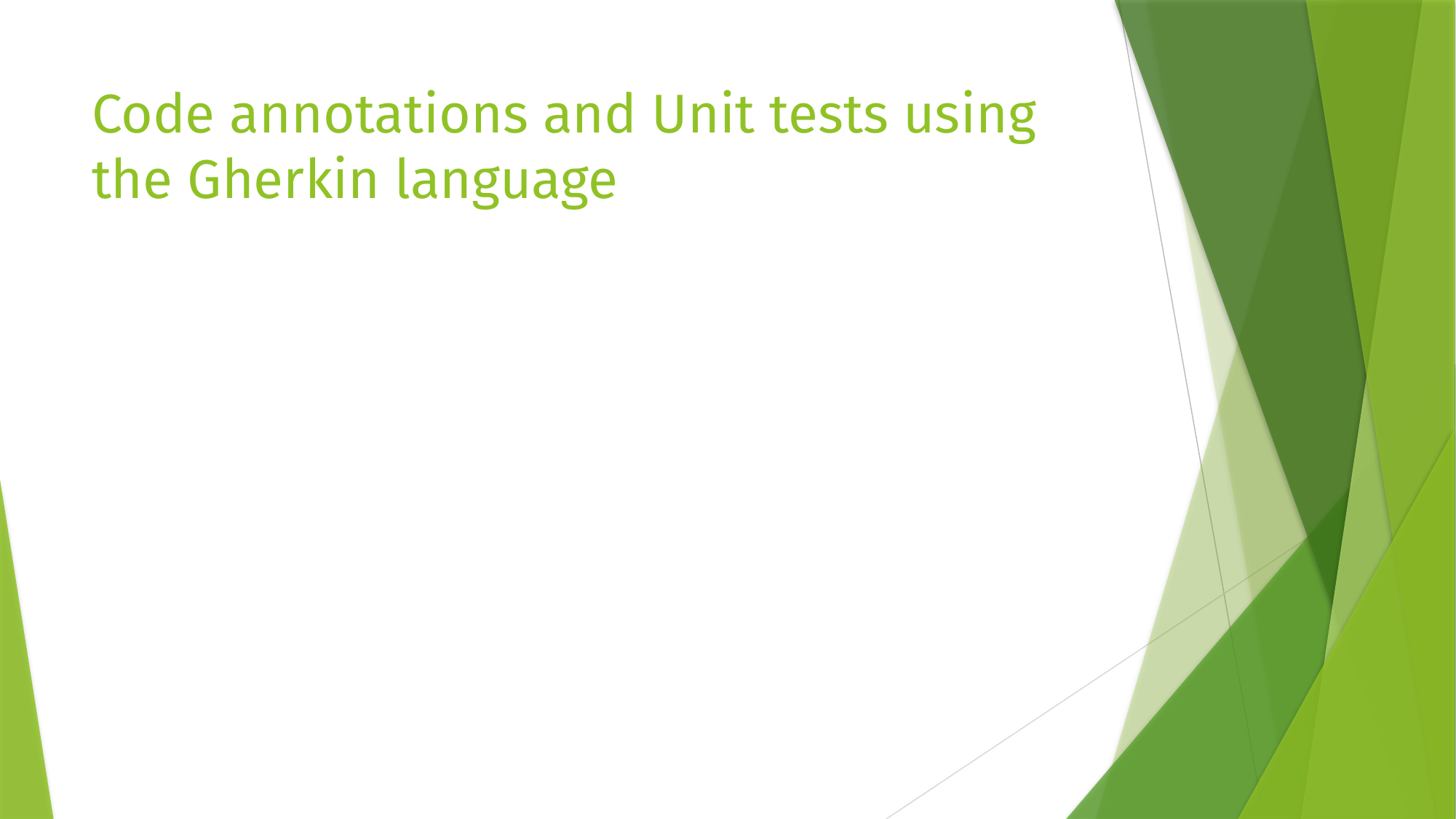

# Code annotations and Unit tests using the Gherkin language